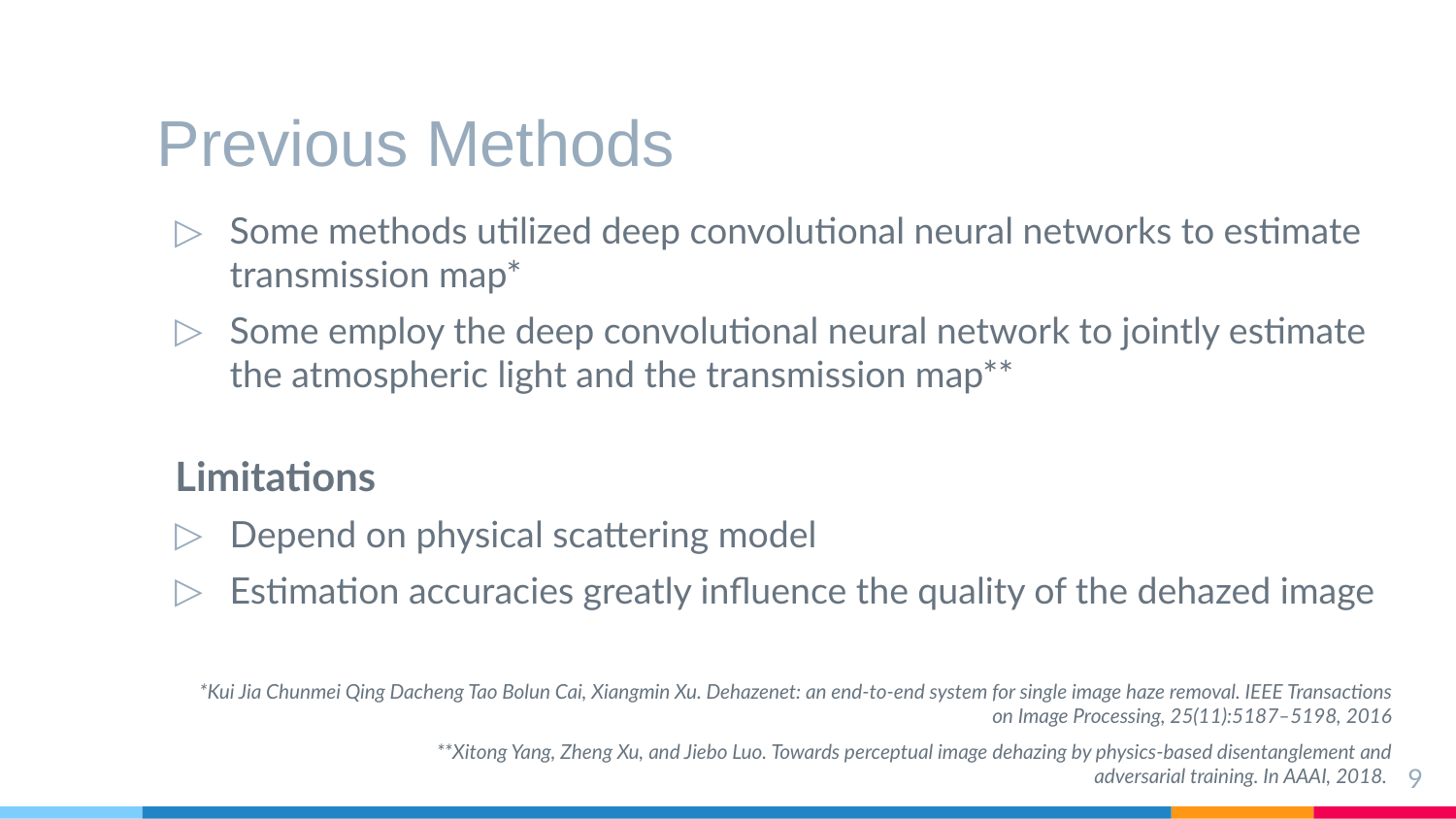

# Previous Methods
Some methods utilized deep convolutional neural networks to estimate transmission map*
Some employ the deep convolutional neural network to jointly estimate the atmospheric light and the transmission map**
Limitations
Depend on physical scattering model
Estimation accuracies greatly influence the quality of the dehazed image

*Kui Jia Chunmei Qing Dacheng Tao Bolun Cai, Xiangmin Xu. Dehazenet: an end-to-end system for single image haze removal. IEEE Transactions on Image Processing, 25(11):5187–5198, 2016
**Xitong Yang, Zheng Xu, and Jiebo Luo. Towards perceptual image dehazing by physics-based disentanglement and
adversarial training. In AAAI, 2018.
9